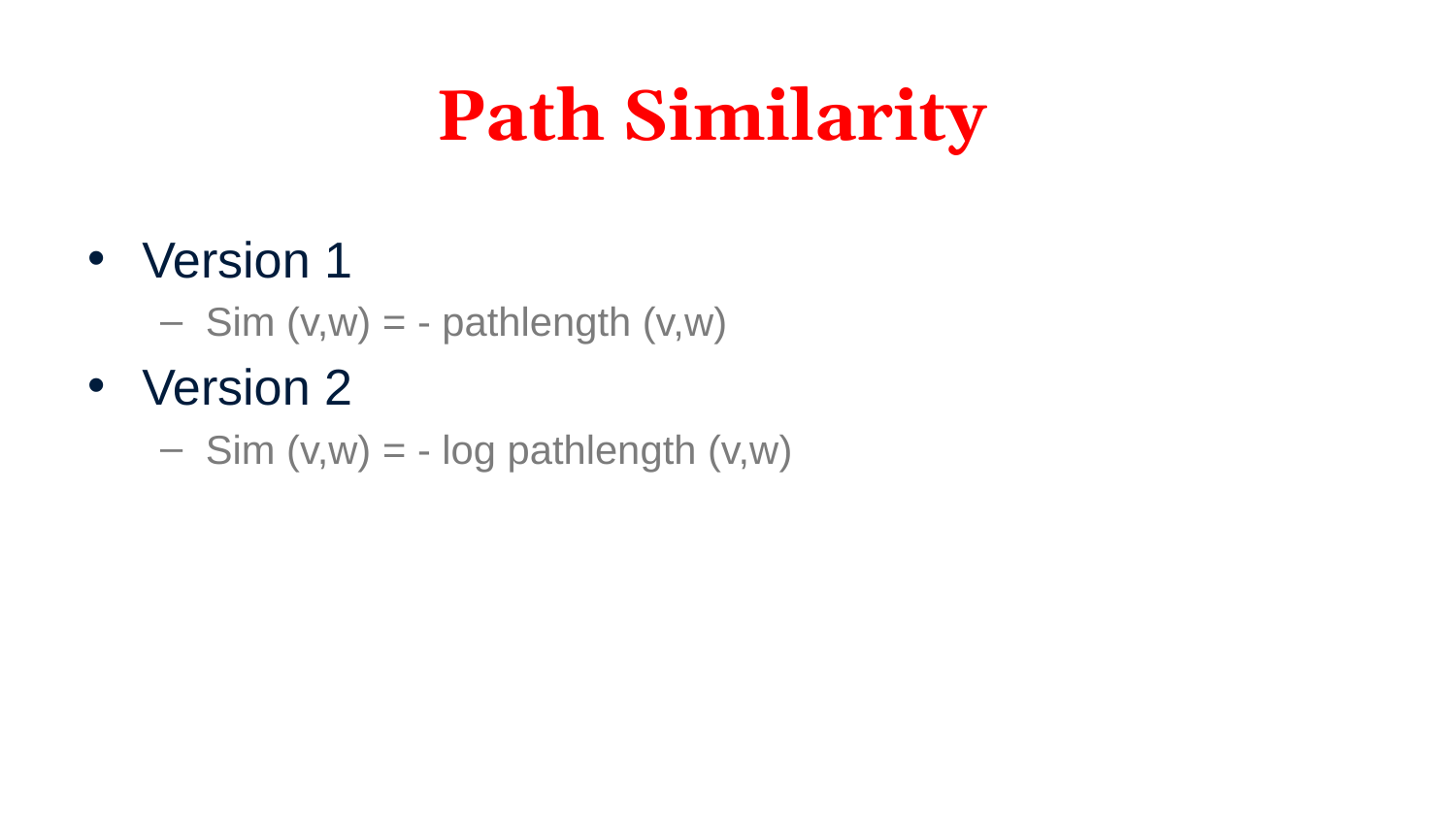

# Path Similarity
Version 1
Sim (v,w) = - pathlength (v,w)
Version 2
Sim (v,w) = - log pathlength (v,w)